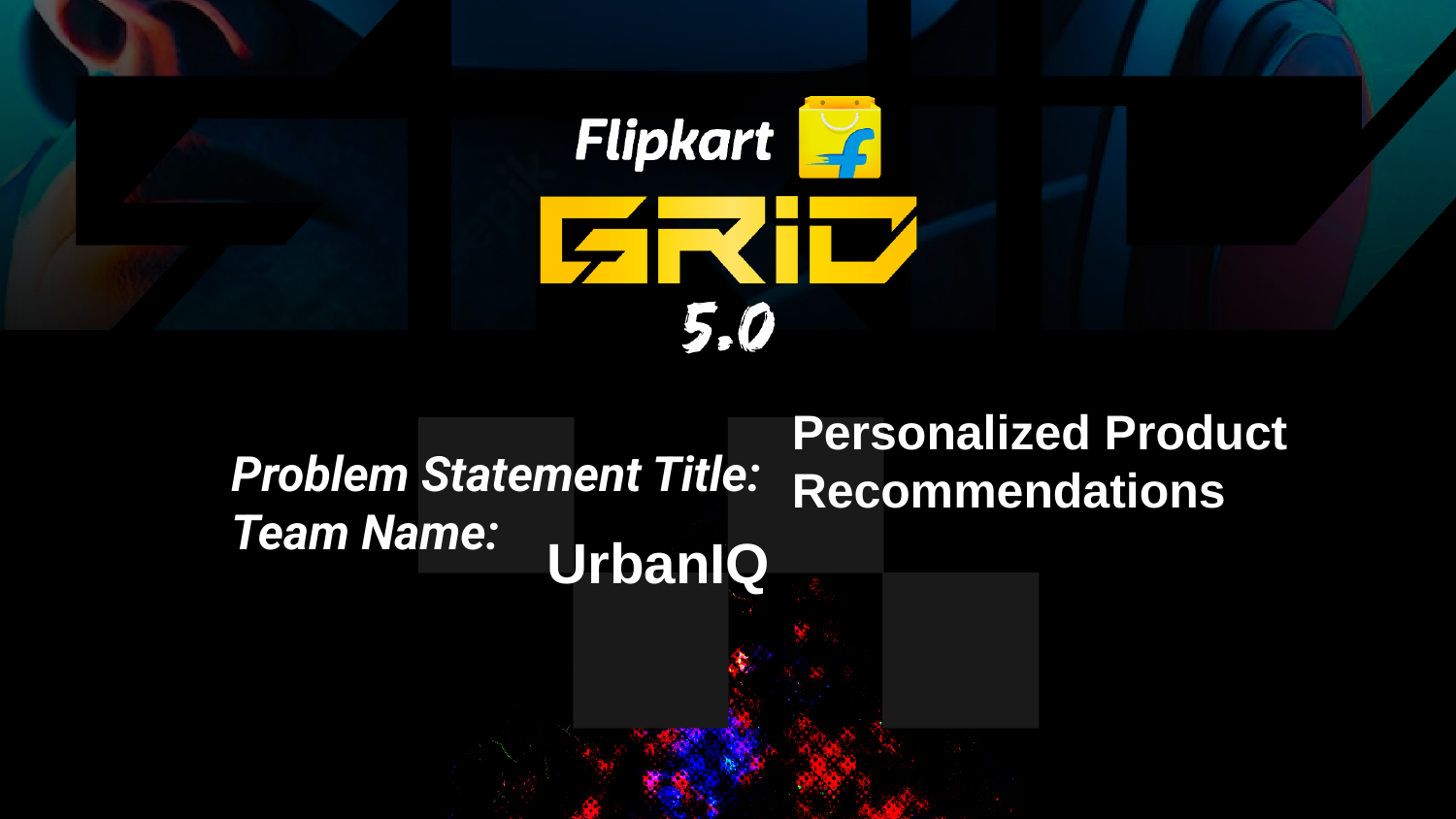

Personalized Product Recommendations
Problem Statement Title:
Team Name:

UrbanIQ